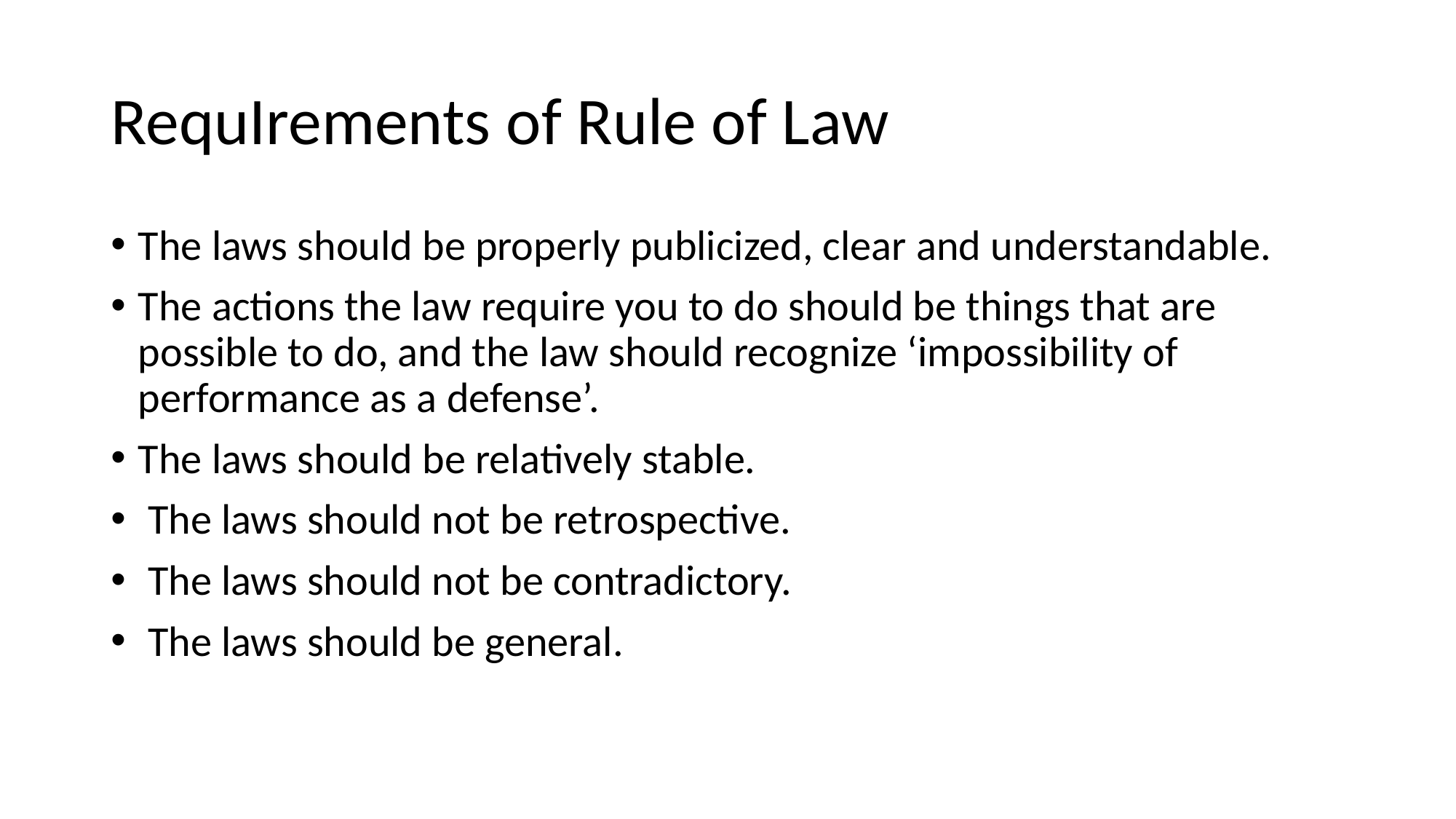

# RequIrements of Rule of Law
The laws should be properly publicized, clear and understandable.
The actions the law require you to do should be things that are possible to do, and the law should recognize ‘impossibility of performance as a defense’.
The laws should be relatively stable.
 The laws should not be retrospective.
 The laws should not be contradictory.
 The laws should be general.